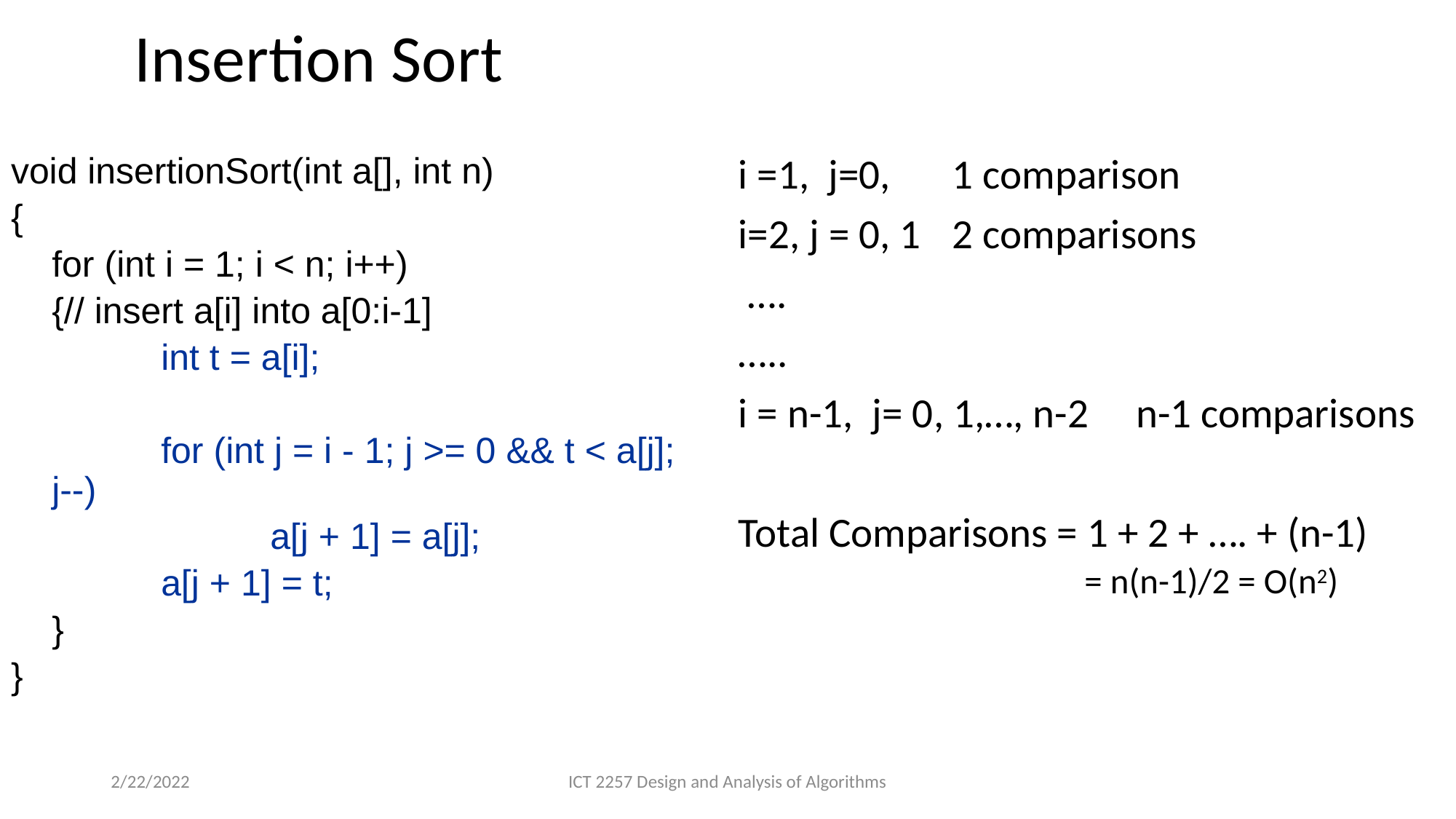

# Insertion Sort
void insertionSort(int a[], int n)
{
	for (int i = 1; i < n; i++)
	{// insert a[i] into a[0:i-1]
   		int t = a[i];

   		for (int j = i - 1; j >= 0 && t < a[j]; j--)
       		a[j + 1] = a[j];
   		a[j + 1] = t;
	}
}

i =1,  j=0,  		1 comparison
i=2, j = 0, 1 	2 comparisons
 ….
…..
i = n-1,  j= 0, 1,…, n-2     n-1 comparisons

Total Comparisons = 1 + 2 + …. + (n-1)
                      = n(n-1)/2 = O(n2)
2/22/2022
ICT 2257 Design and Analysis of Algorithms